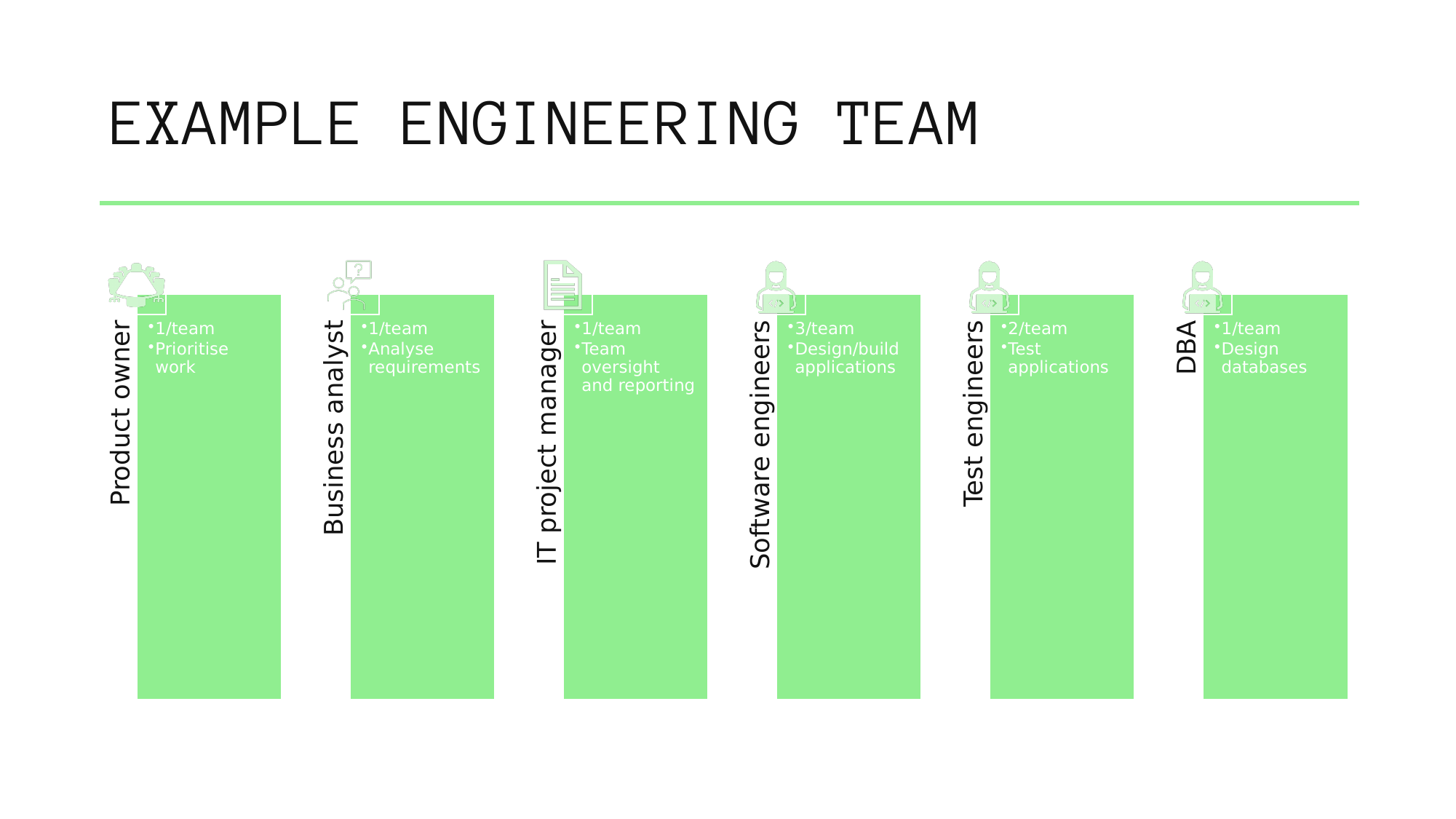

# EXAMPLE ENGINEERING TEAM
Product owner
1/team
Prioritise work
Business analyst
1/team
Analyse requirements
IT project manager
1/team
Team oversight and reporting
Software engineers
3/team
Design/build applications
Test engineers
2/team
Test applications
DBA
1/team
Design databases